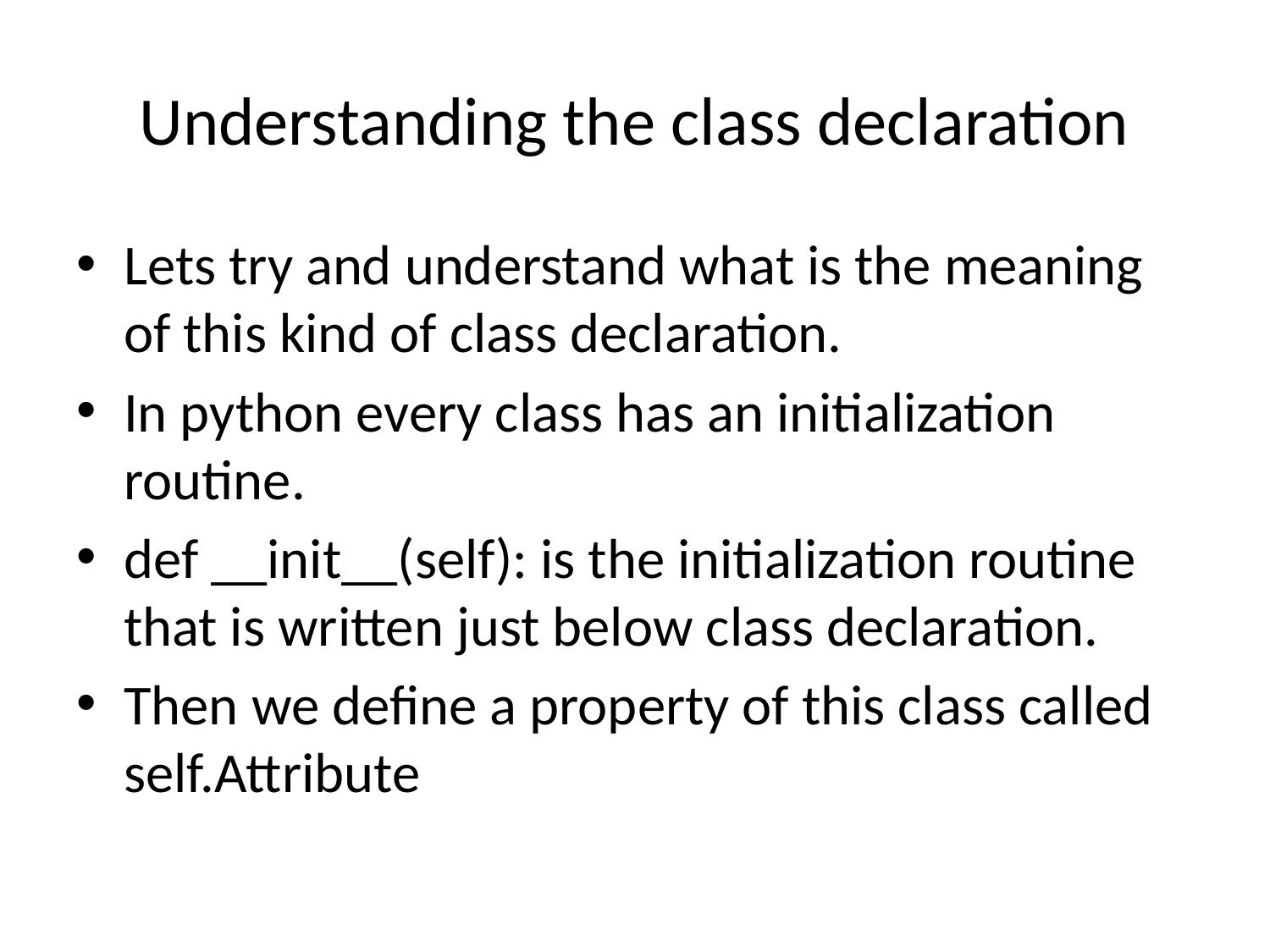

# Understanding the class declaration
Lets try and understand what is the meaning of this kind of class declaration.
In python every class has an initialization routine.
def __init__(self): is the initialization routine that is written just below class declaration.
Then we define a property of this class called self.Attribute